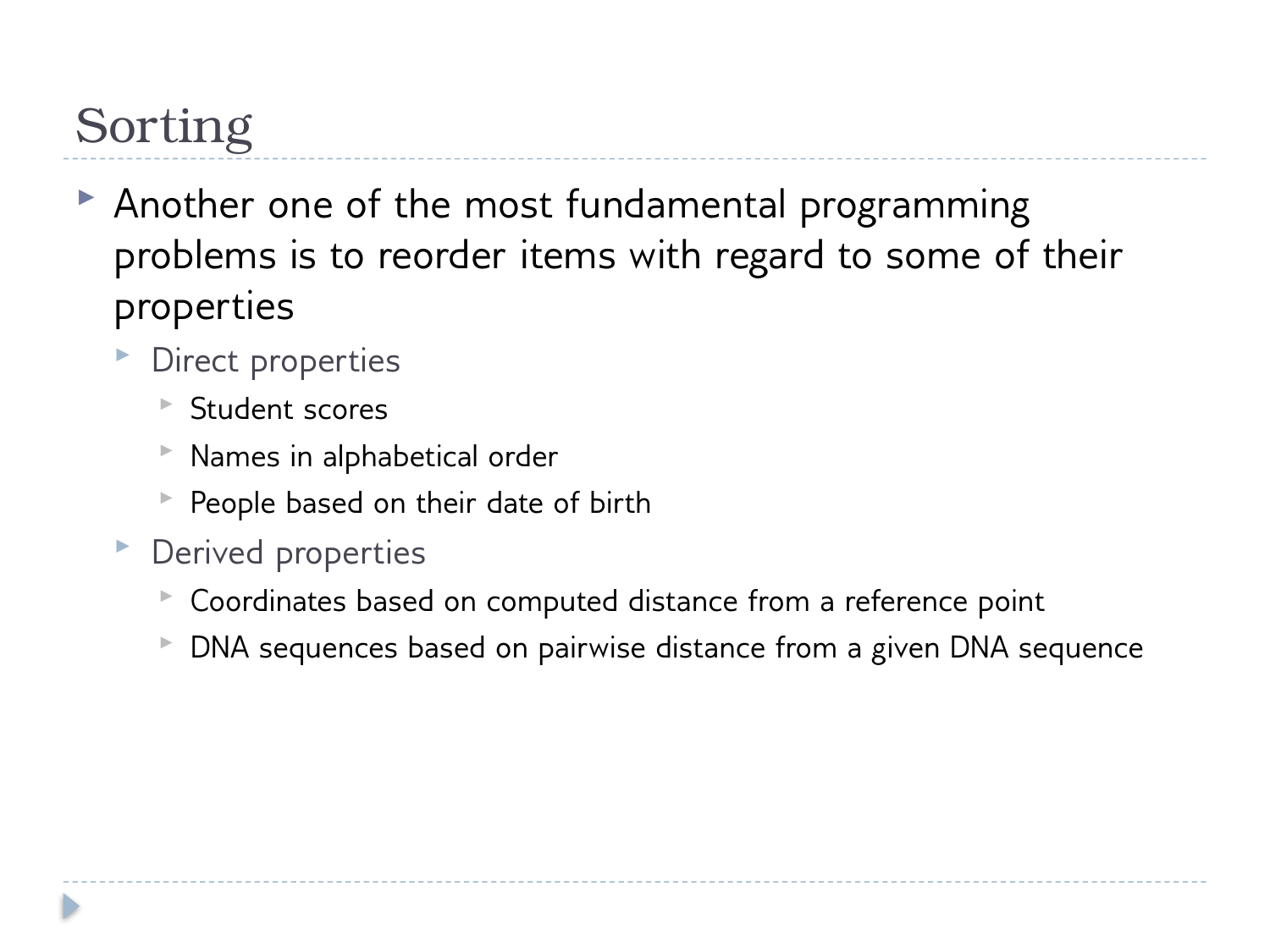

# Sorting
Another one of the most fundamental programming problems is to reorder items with regard to some of their properties
Direct properties
Student scores
Names in alphabetical order
People based on their date of birth
Derived properties
Coordinates based on computed distance from a reference point
DNA sequences based on pairwise distance from a given DNA sequence